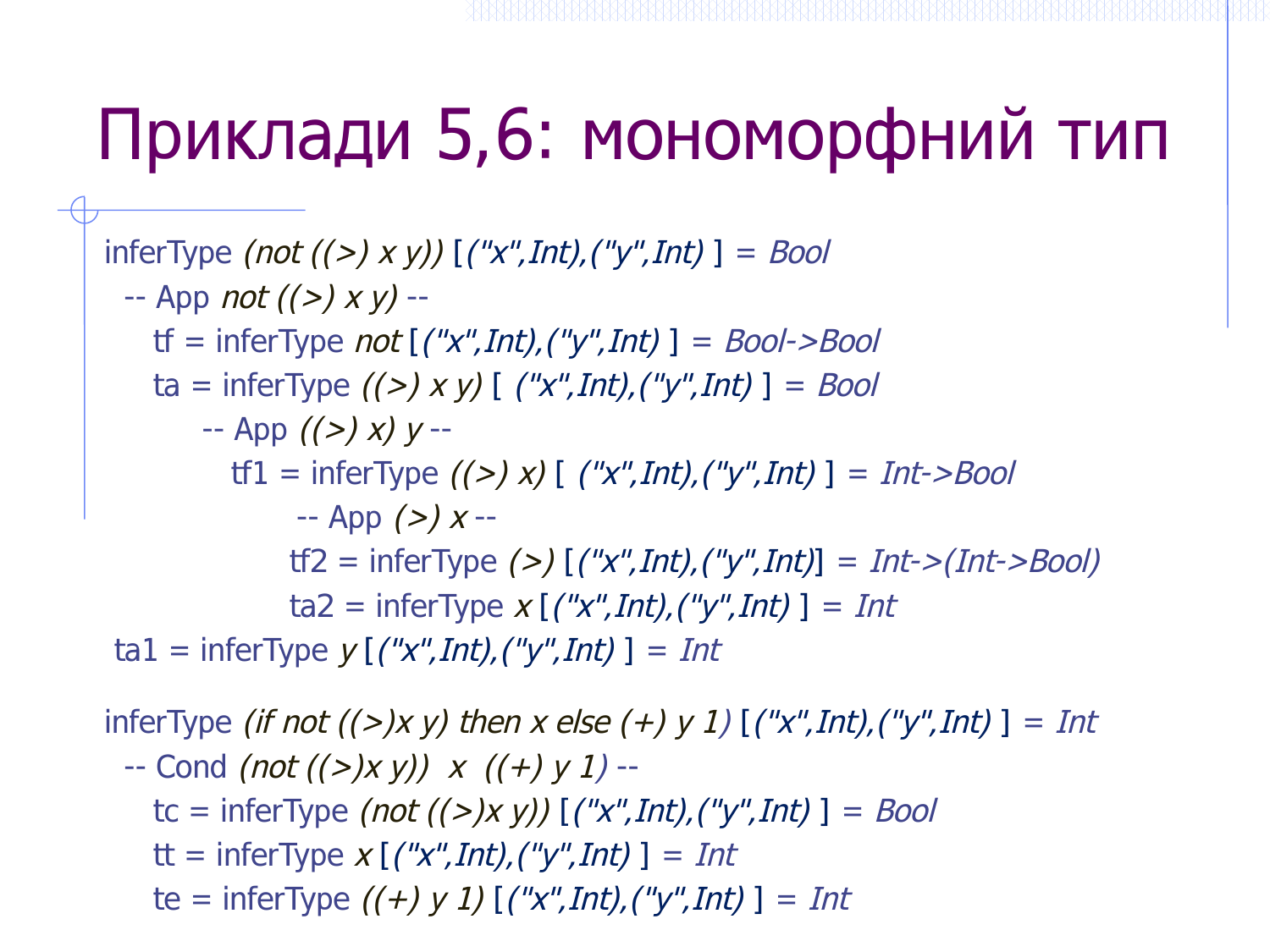

# Приклади 5,6: мономорфний тип
inferType (not ((>) x y)) [("x",Int),("y",Int) ] = Bool
  -- App not ((>) x y) --
     tf = inferType not [("x",Int),("y",Int) ] = Bool->Bool
     ta = inferType ((>) x y) [ ("x",Int),("y",Int) ] = Bool
          -- App ((>) x) y --
             tf1 = inferType ((>) x) [ ("x",Int),("y",Int) ] = Int->Bool
             	   -- App (>) x --
                   tf2 = inferType (>) [("x",Int),("y",Int)] = Int->(Int->Bool)
                   ta2 = inferType x [("x",Int),("y",Int) ] = Int
			 ta1 = inferType y [("x",Int),("y",Int) ] = Int

inferType (if not ((>)x y) then x else (+) y 1) [("x",Int),("y",Int) ] = Int
  -- Cond (not ((>)x y))  x  ((+) y 1) --
     tc = inferType (not ((>)x y)) [("x",Int),("y",Int) ] = Bool
     tt = inferType x [("x",Int),("y",Int) ] = Int
     te = inferType ((+) y 1) [("x",Int),("y",Int) ] = Int